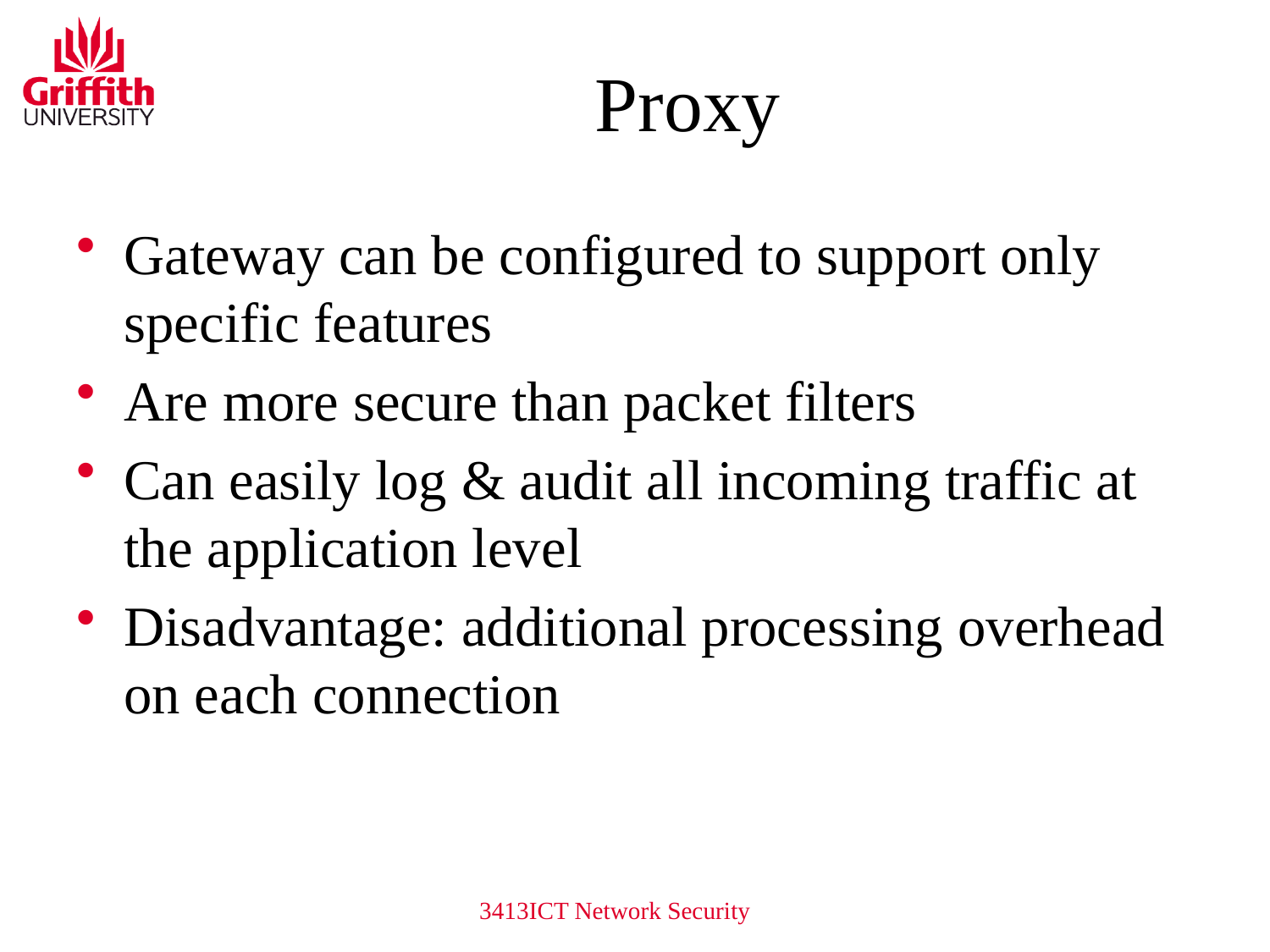

# Proxy
Gateway can be configured to support only specific features
Are more secure than packet filters
Can easily log & audit all incoming traffic at the application level
Disadvantage: additional processing overhead on each connection
3413ICT Network Security